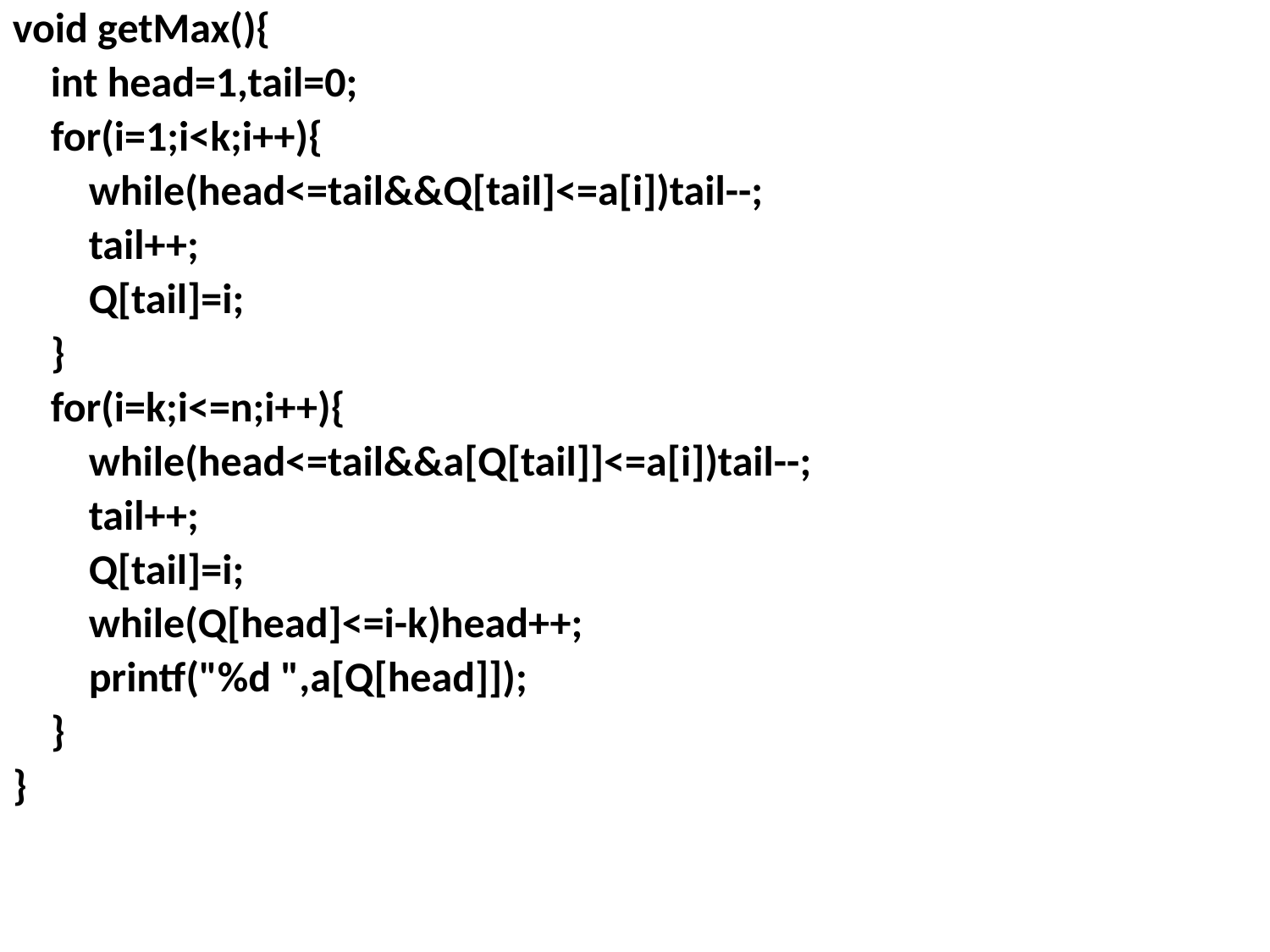

void getMax(){
    int head=1,tail=0;
    for(i=1;i<k;i++){
        while(head<=tail&&Q[tail]<=a[i])tail--;
        tail++;
        Q[tail]=i;
    }
    for(i=k;i<=n;i++){
        while(head<=tail&&a[Q[tail]]<=a[i])tail--;
        tail++;
        Q[tail]=i;
        while(Q[head]<=i-k)head++;
        printf("%d ",a[Q[head]]);
    }
}